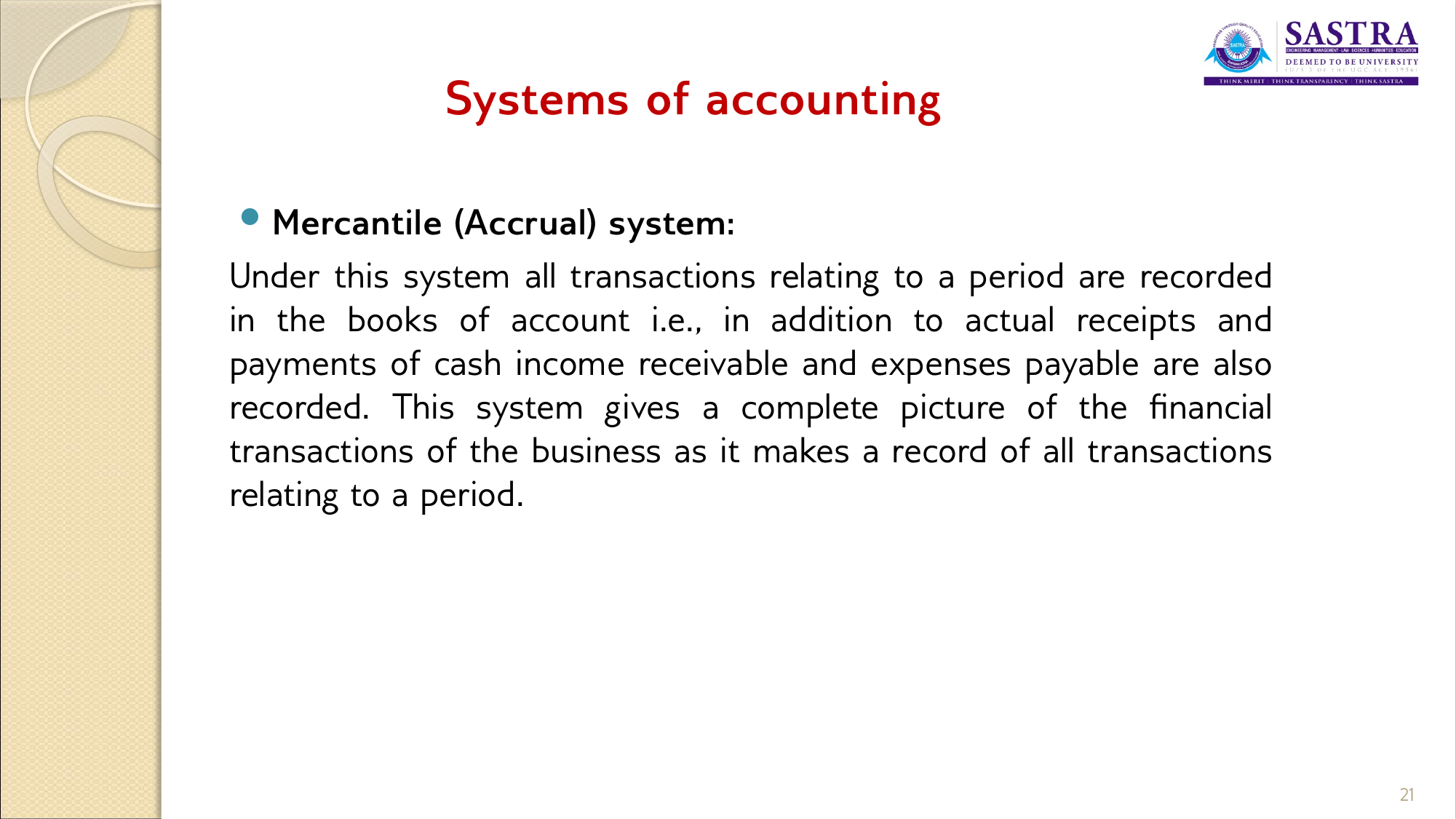

# Systems of accounting
Mercantile (Accrual) system:
Under this system all transactions relating to a period are recorded in the books of account i.e., in addition to actual receipts and payments of cash income receivable and expenses payable are also recorded. This system gives a complete picture of the financial transactions of the business as it makes a record of all transactions relating to a period.

21